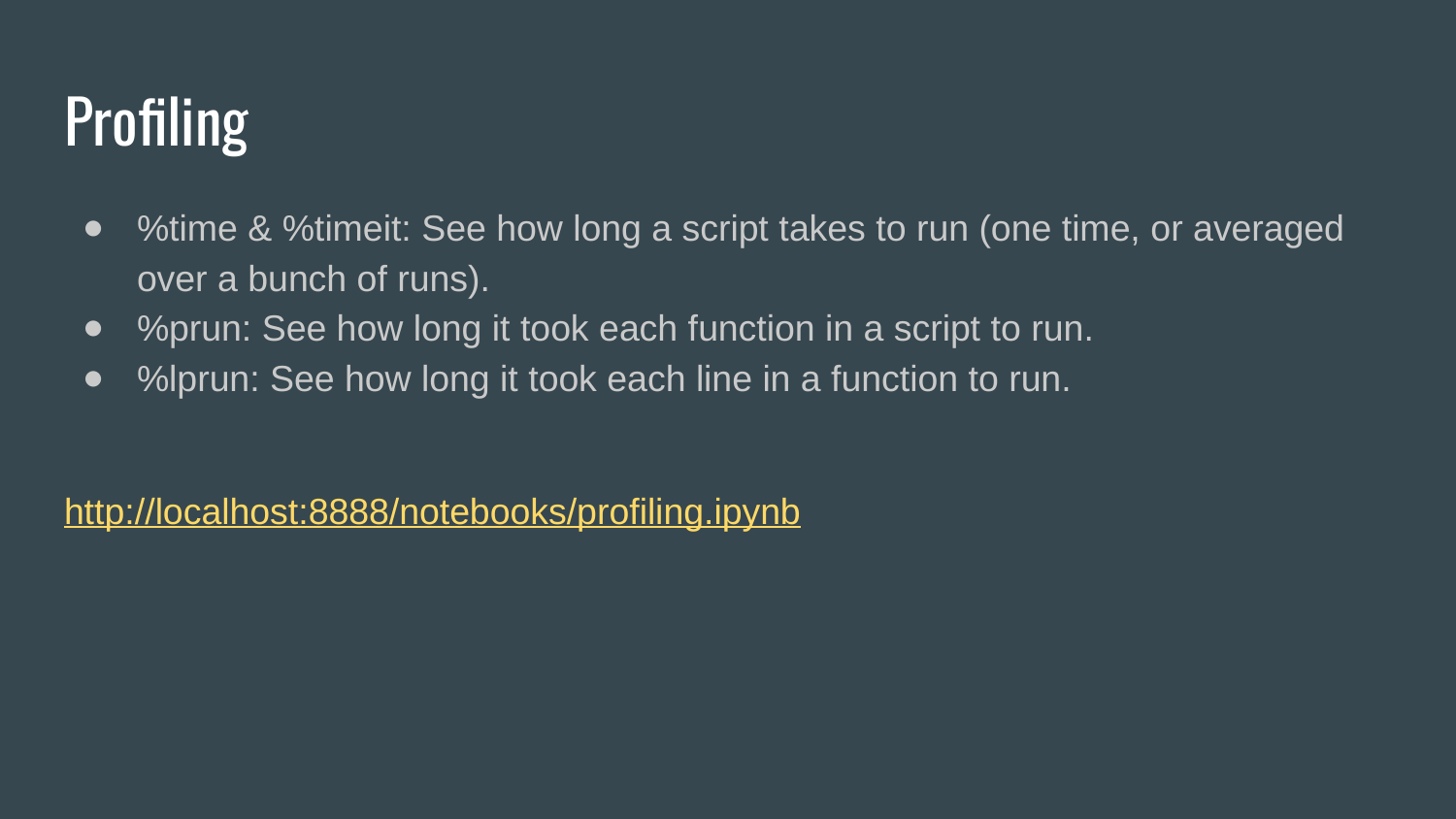

# Profiling
%time & %timeit: See how long a script takes to run (one time, or averaged over a bunch of runs).
%prun: See how long it took each function in a script to run.
%lprun: See how long it took each line in a function to run.

http://localhost:8888/notebooks/profiling.ipynb